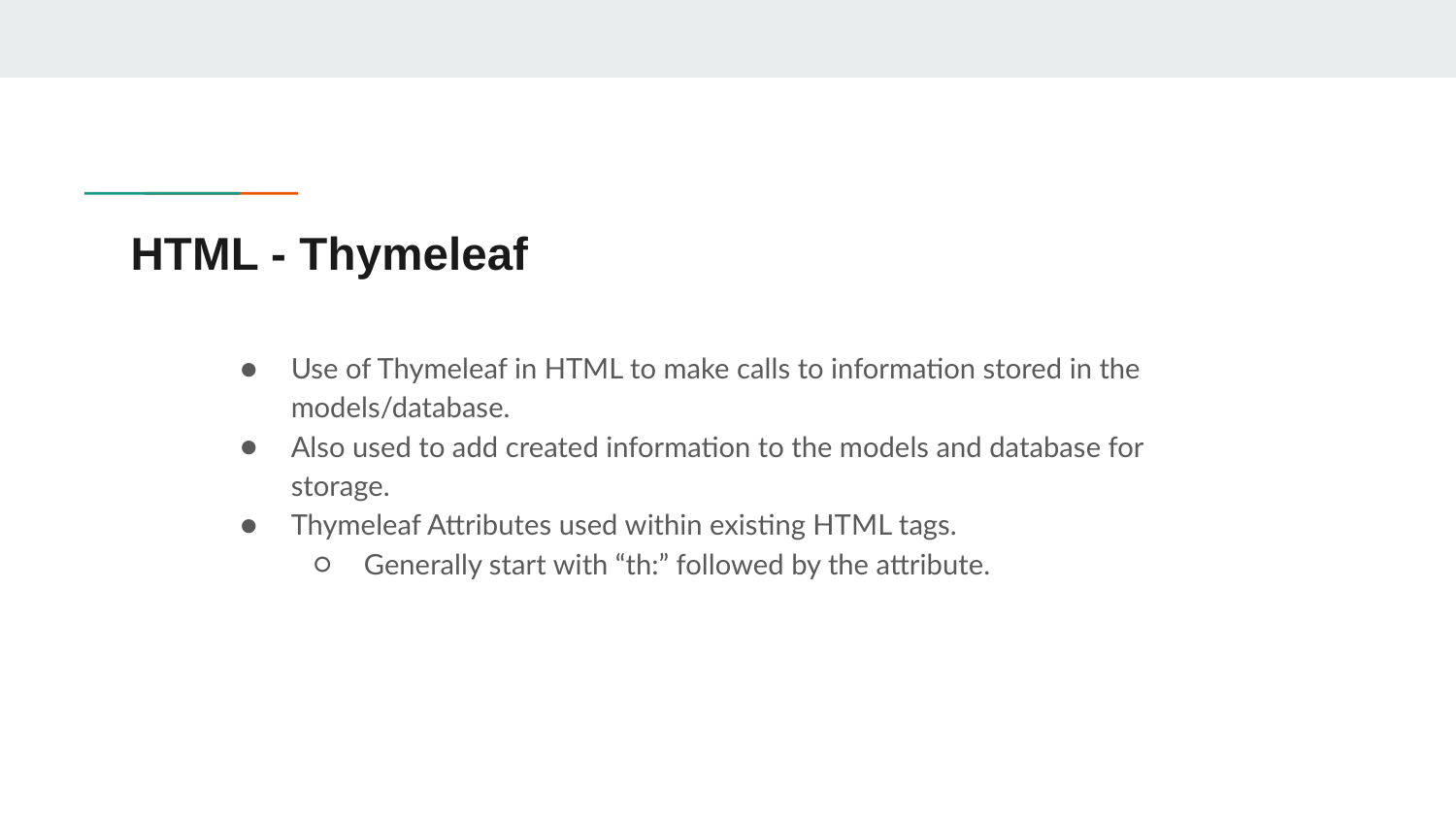

# HTML - Thymeleaf
Use of Thymeleaf in HTML to make calls to information stored in the models/database.
Also used to add created information to the models and database for storage.
Thymeleaf Attributes used within existing HTML tags.
Generally start with “th:” followed by the attribute.